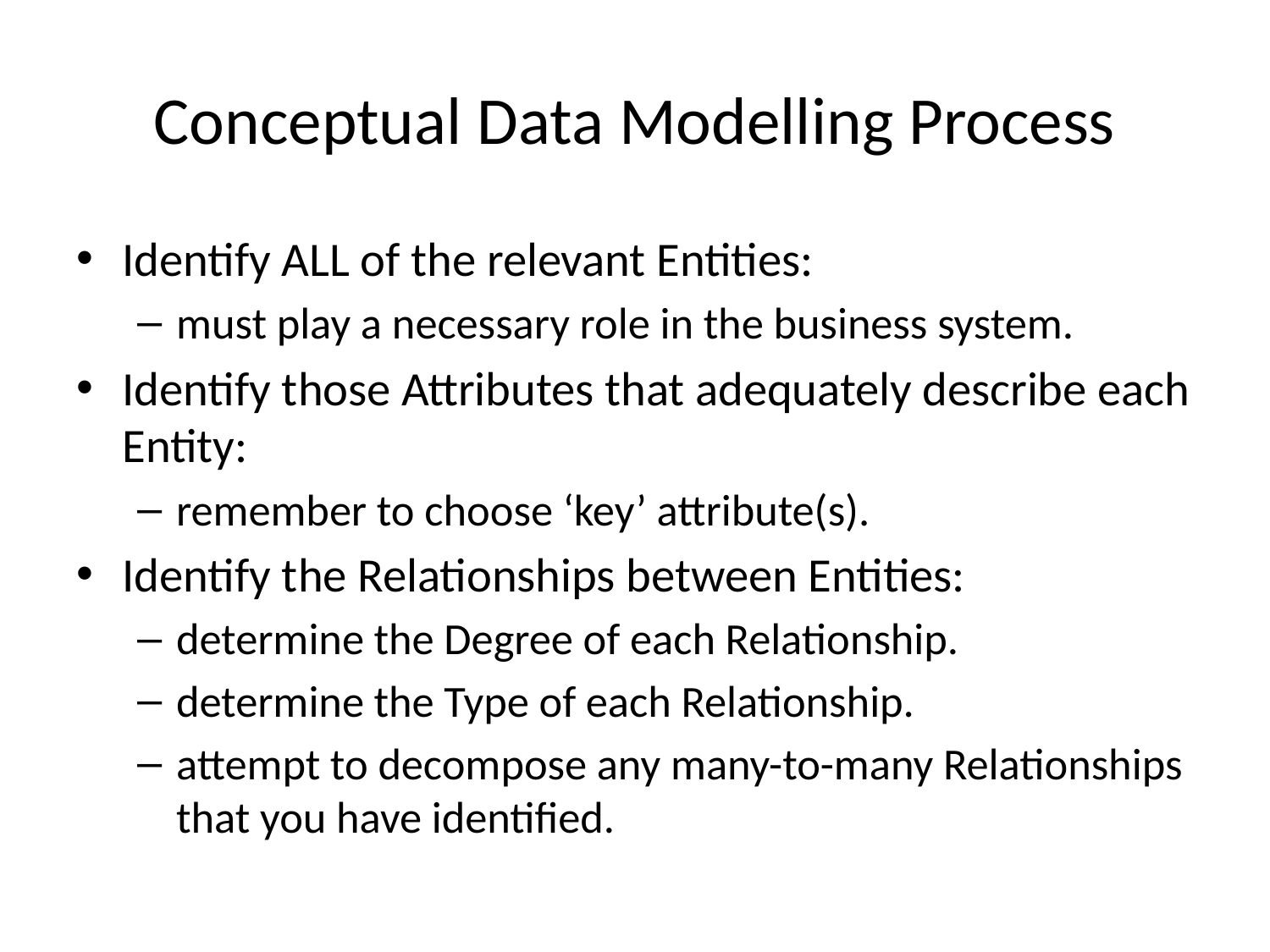

# Conceptual Data Modelling Process
Identify ALL of the relevant Entities:
must play a necessary role in the business system.
Identify those Attributes that adequately describe each Entity:
remember to choose ‘key’ attribute(s).
Identify the Relationships between Entities:
determine the Degree of each Relationship.
determine the Type of each Relationship.
attempt to decompose any many-to-many Relationships that you have identified.